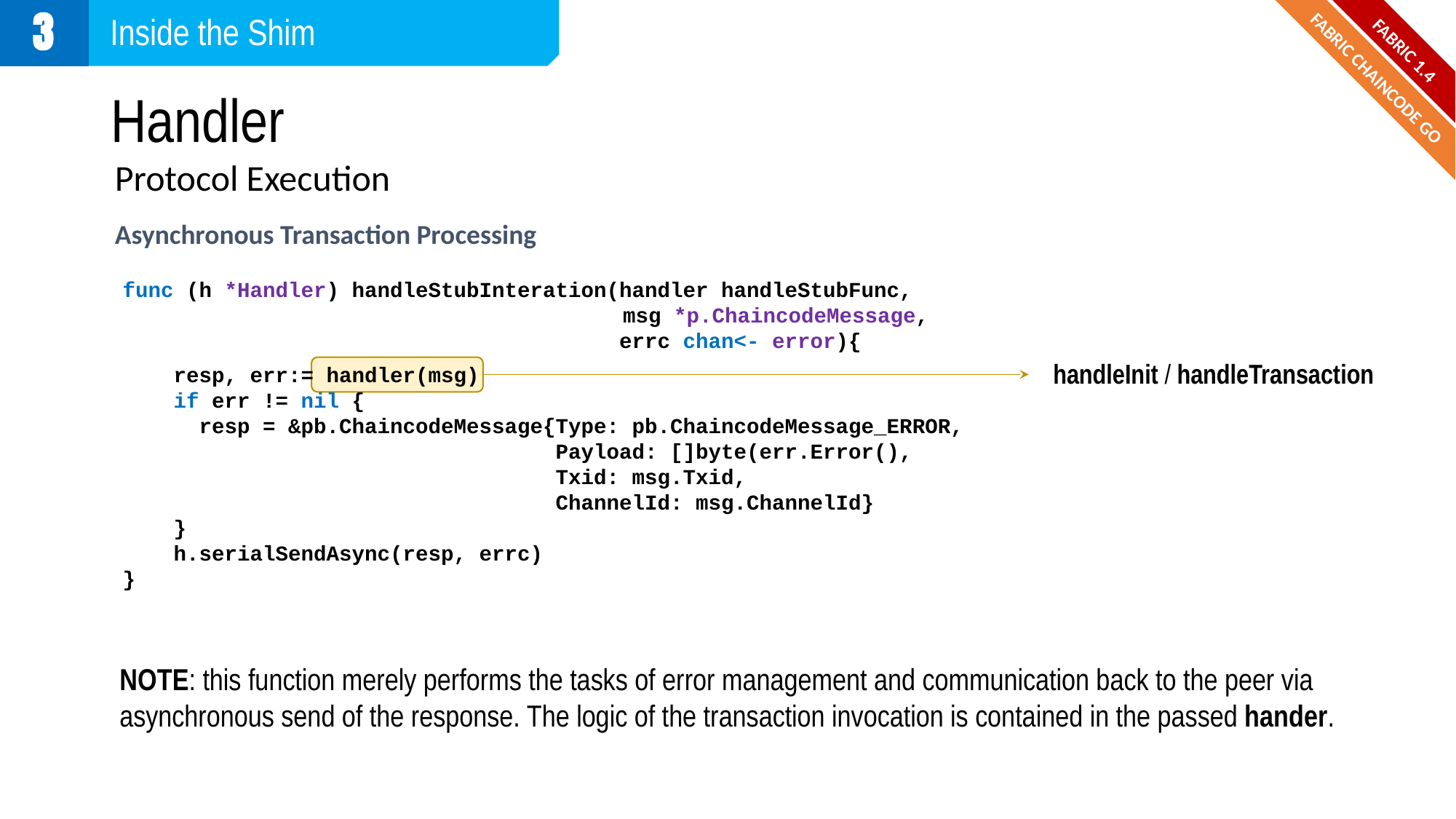

3
Inside the Shim
FABRIC 1.4
# Handler
FABRIC CHAINCODE GO
Protocol Execution
Asynchronous Transaction Processing
func (h *Handler) handleStubInteration(handler handleStubFunc,
				     msg *p.ChaincodeMessage,
                                       errc chan<- error){
    resp, err:= handler(msg)
    if err != nil {
      resp = &pb.ChaincodeMessage{Type: pb.ChaincodeMessage_ERROR,
                                  Payload: []byte(err.Error(),
                                  Txid: msg.Txid,
                                  ChannelId: msg.ChannelId}
    }
    h.serialSendAsync(resp, errc)
}
handleInit / handleTransaction

NOTE: this function merely performs the tasks of error management and communication back to the peer via asynchronous send of the response. The logic of the transaction invocation is contained in the passed hander.